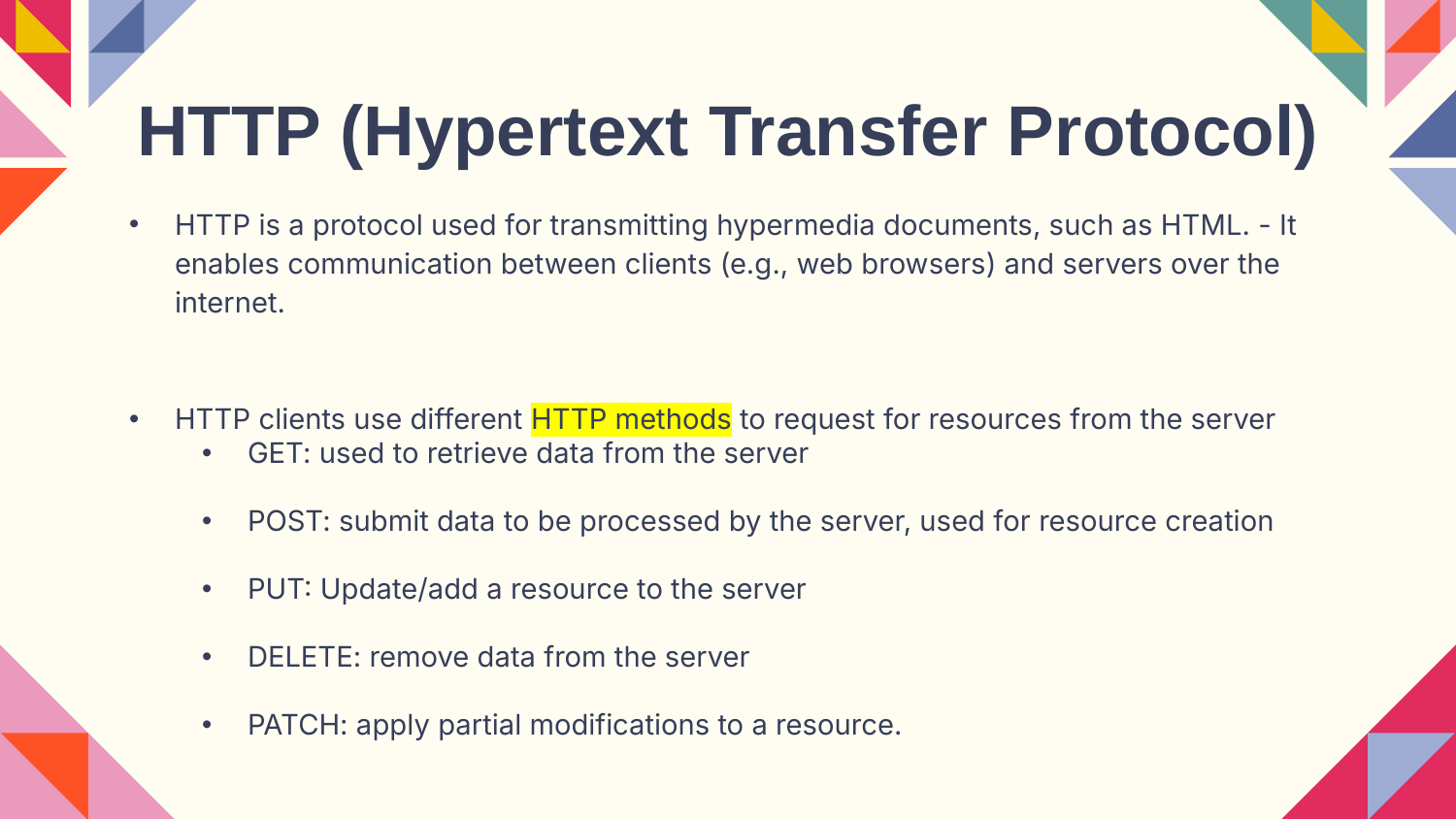

# HTTP (Hypertext Transfer Protocol)
HTTP is a protocol used for transmitting hypermedia documents, such as HTML. - It enables communication between clients (e.g., web browsers) and servers over the internet.

HTTP clients use different HTTP methods to request for resources from the server
GET: used to retrieve data from the server

POST: submit data to be processed by the server, used for resource creation

PUT: Update/add a resource to the server

DELETE: remove data from the server

PATCH: apply partial modifications to a resource.